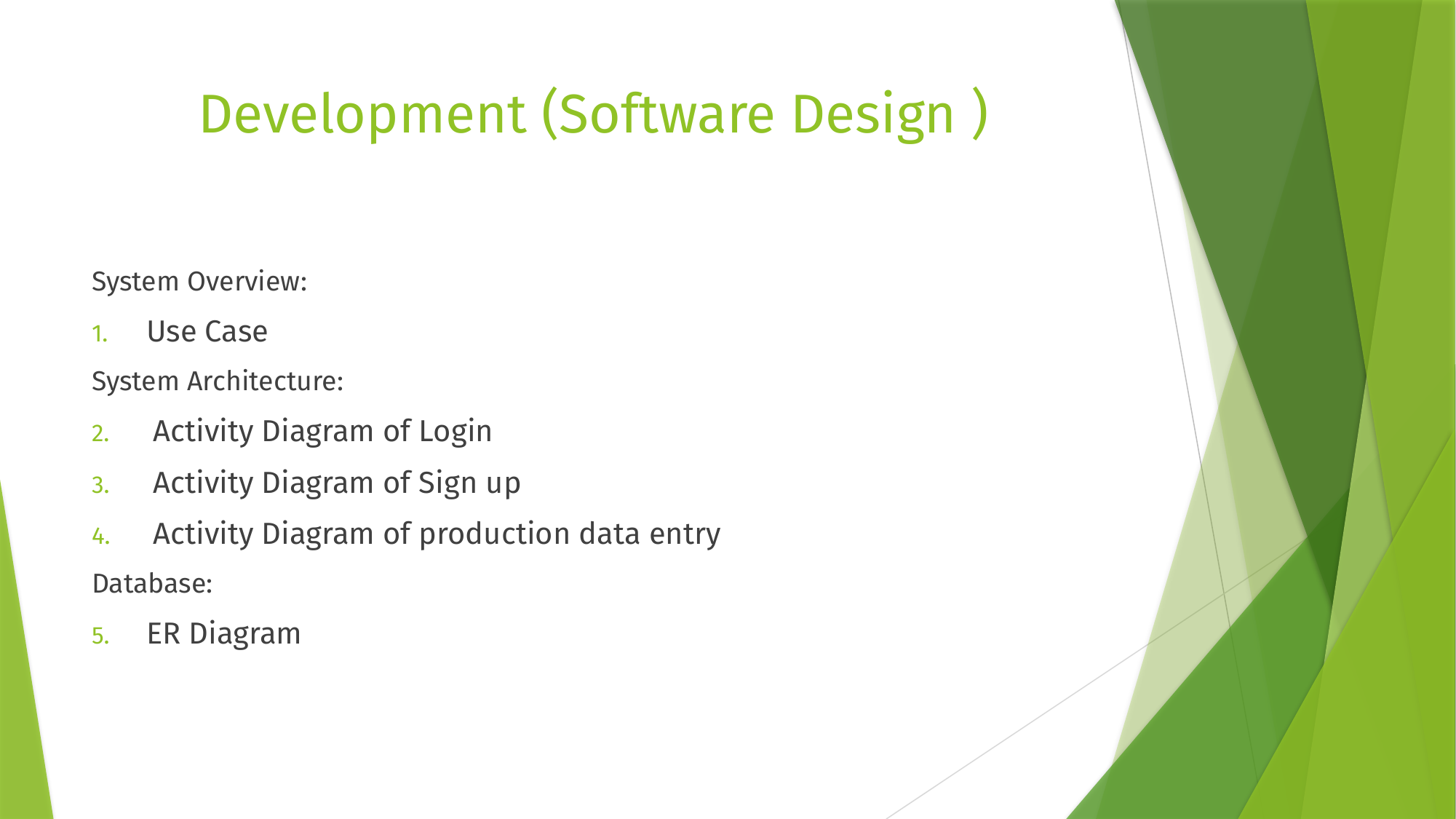

# Development (Software Design )
System Overview:
Use Case
System Architecture:
Activity Diagram of Login
Activity Diagram of Sign up
Activity Diagram of production data entry
Database:
ER Diagram